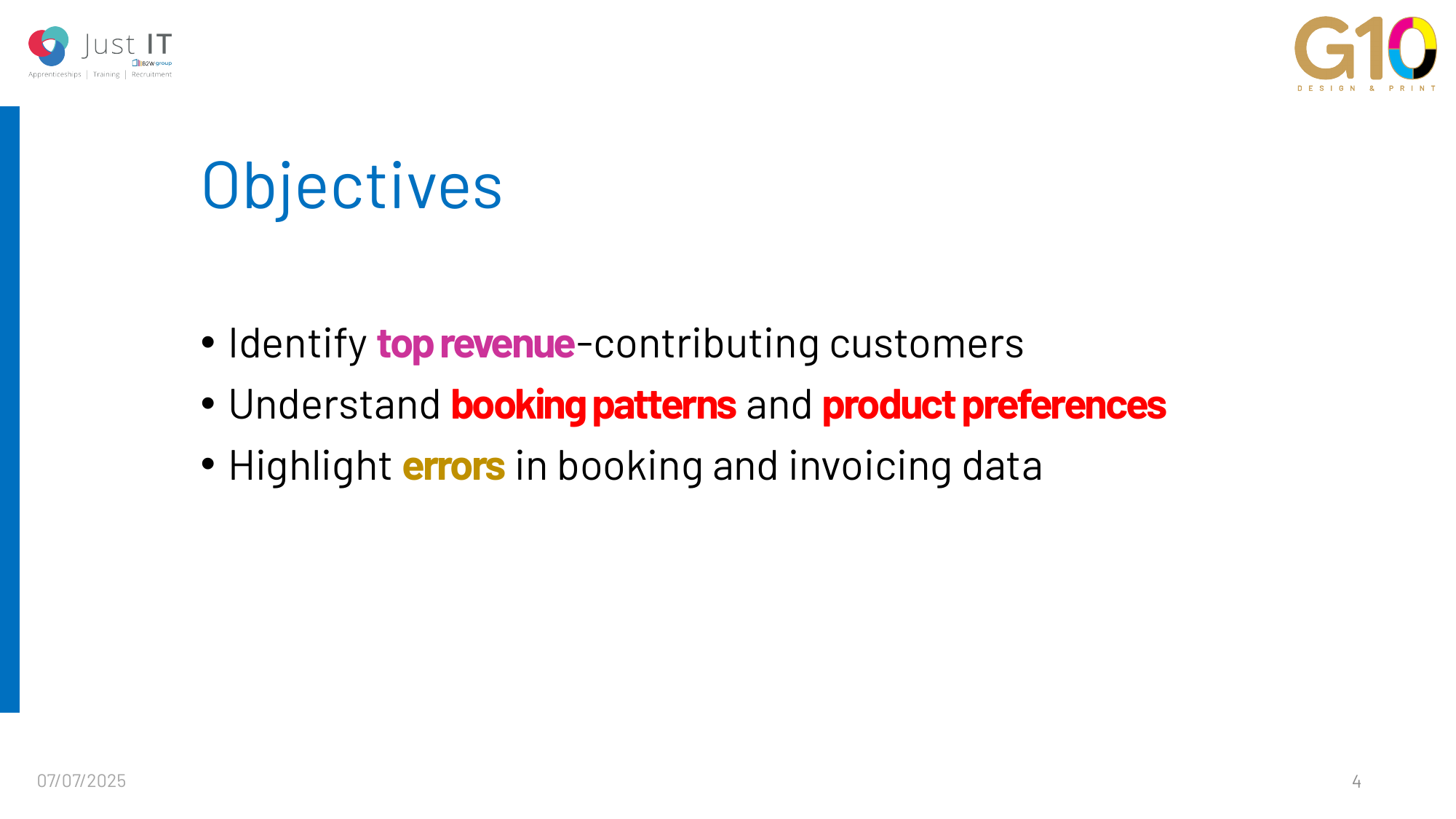

# Objectives
Identify top revenue-contributing customers
Understand booking patterns and product preferences
Highlight errors in booking and invoicing data
07/07/2025
4